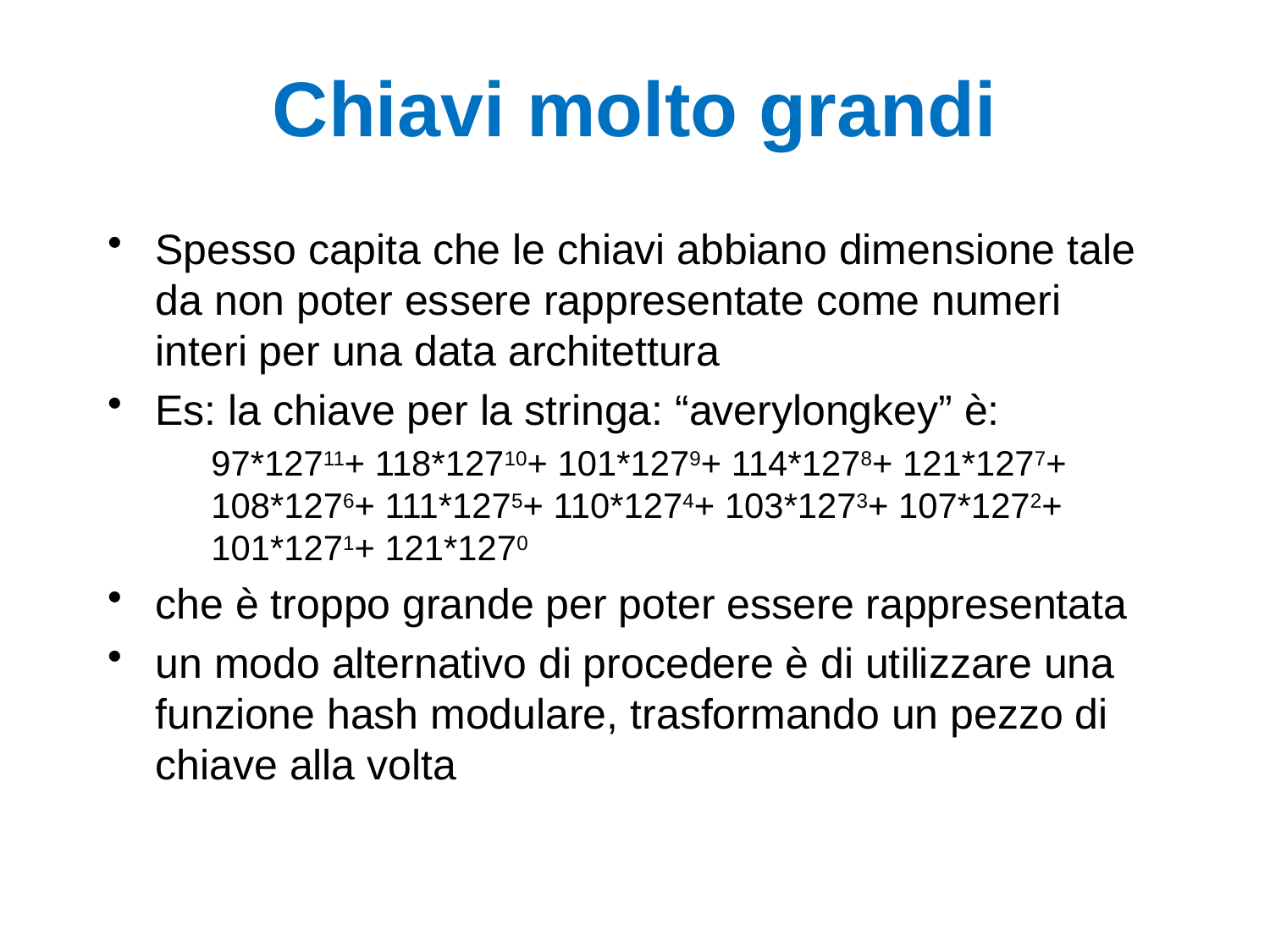

# Chiavi molto grandi
Spesso capita che le chiavi abbiano dimensione tale da non poter essere rappresentate come numeri interi per una data architettura
Es: la chiave per la stringa: “averylongkey” è:
	97*12711+ 118*12710+ 101*1279+ 114*1278+ 121*1277+ 108*1276+ 111*1275+ 110*1274+ 103*1273+ 107*1272+ 101*1271+ 121*1270
che è troppo grande per poter essere rappresentata
un modo alternativo di procedere è di utilizzare una funzione hash modulare, trasformando un pezzo di chiave alla volta